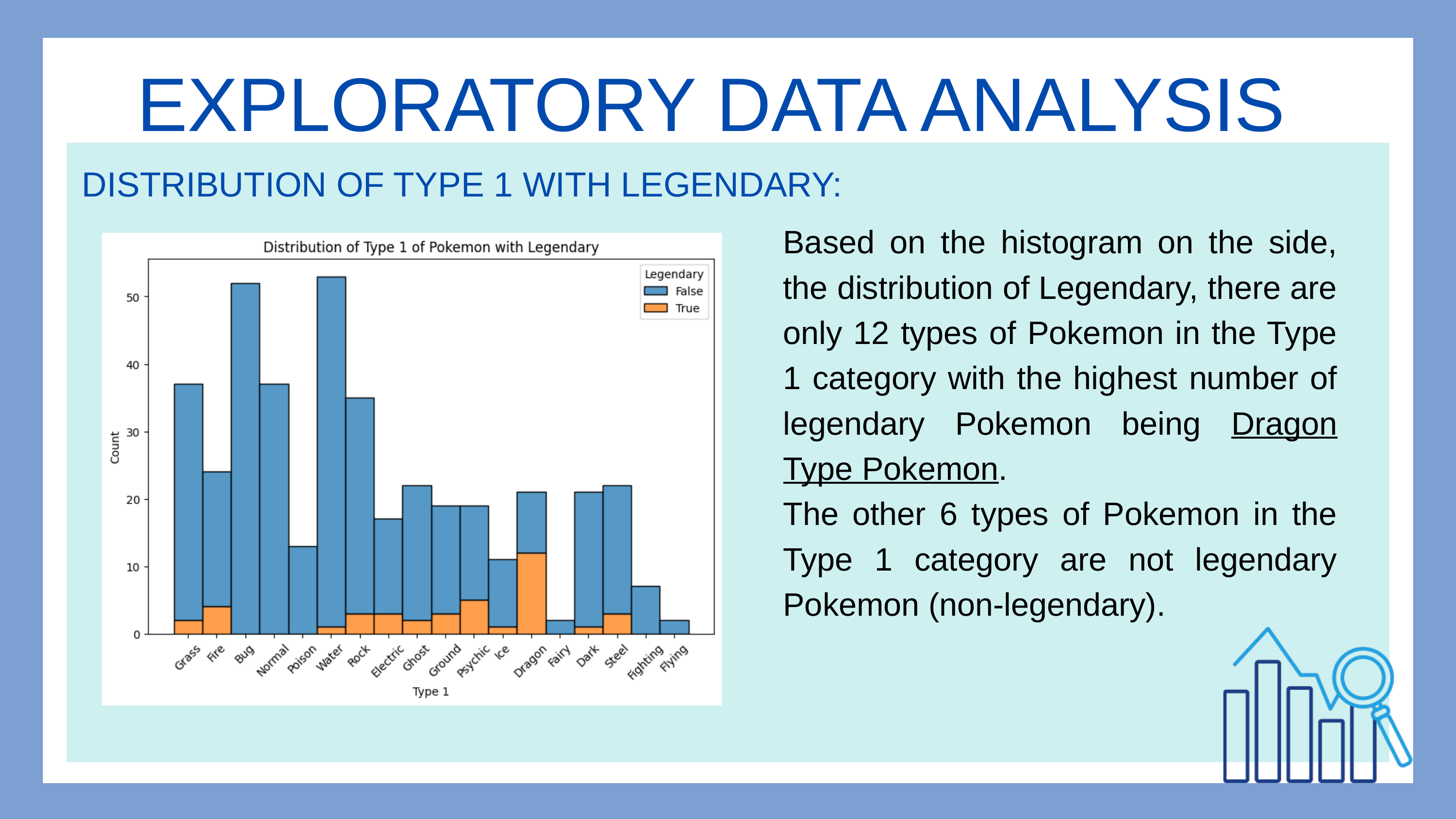

EXPLORATORY DATA ANALYSIS

DISTRIBUTION OF TYPE 1 WITH LEGENDARY:
Based on the histogram on the side, the distribution of Legendary, there are only 12 types of Pokemon in the Type 1 category with the highest number of legendary Pokemon being Dragon Type Pokemon.
The other 6 types of Pokemon in the Type 1 category are not legendary Pokemon (non-legendary).